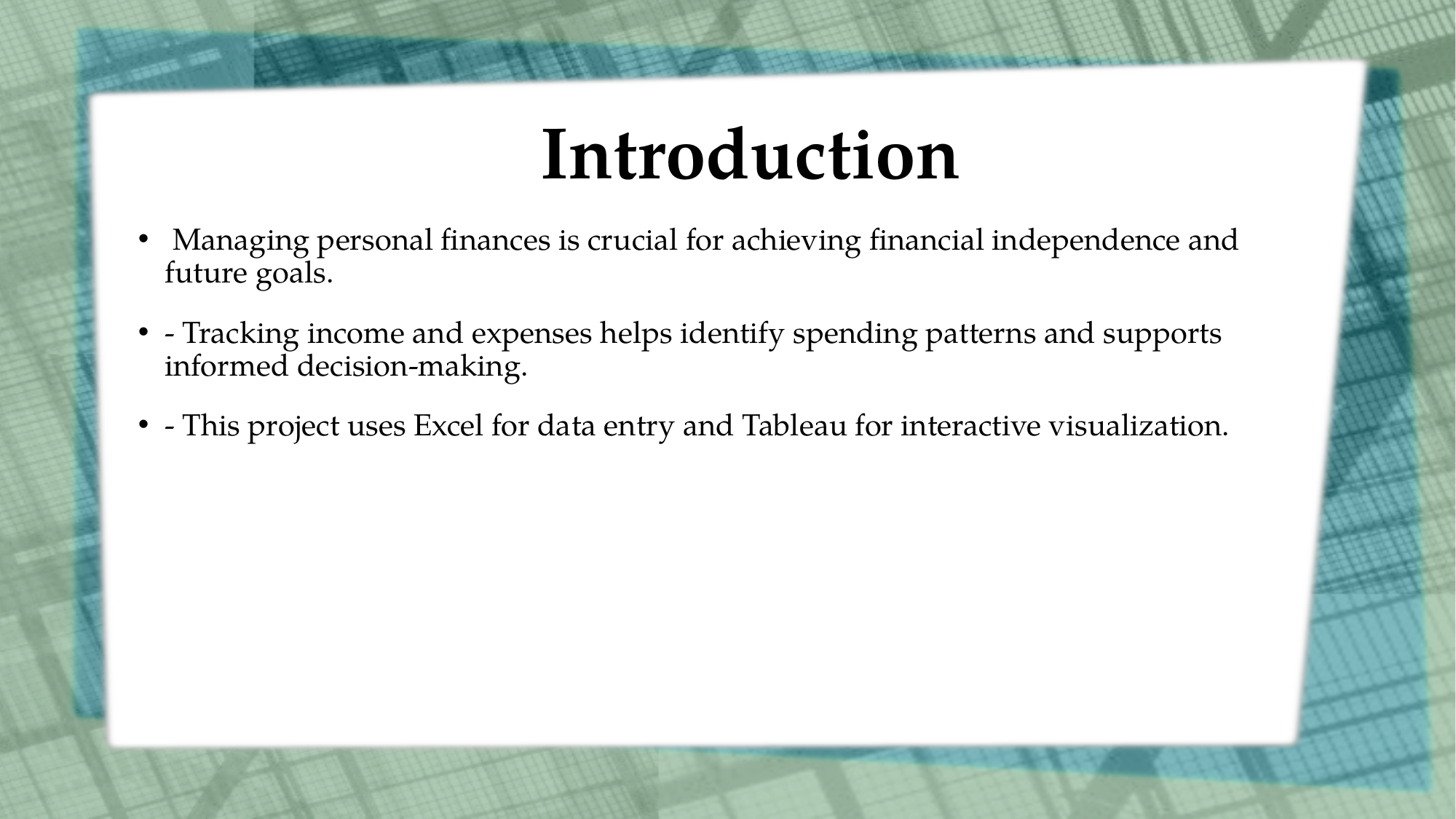

# Introduction
 Managing personal finances is crucial for achieving financial independence and future goals.
- Tracking income and expenses helps identify spending patterns and supports informed decision-making.
- This project uses Excel for data entry and Tableau for interactive visualization.